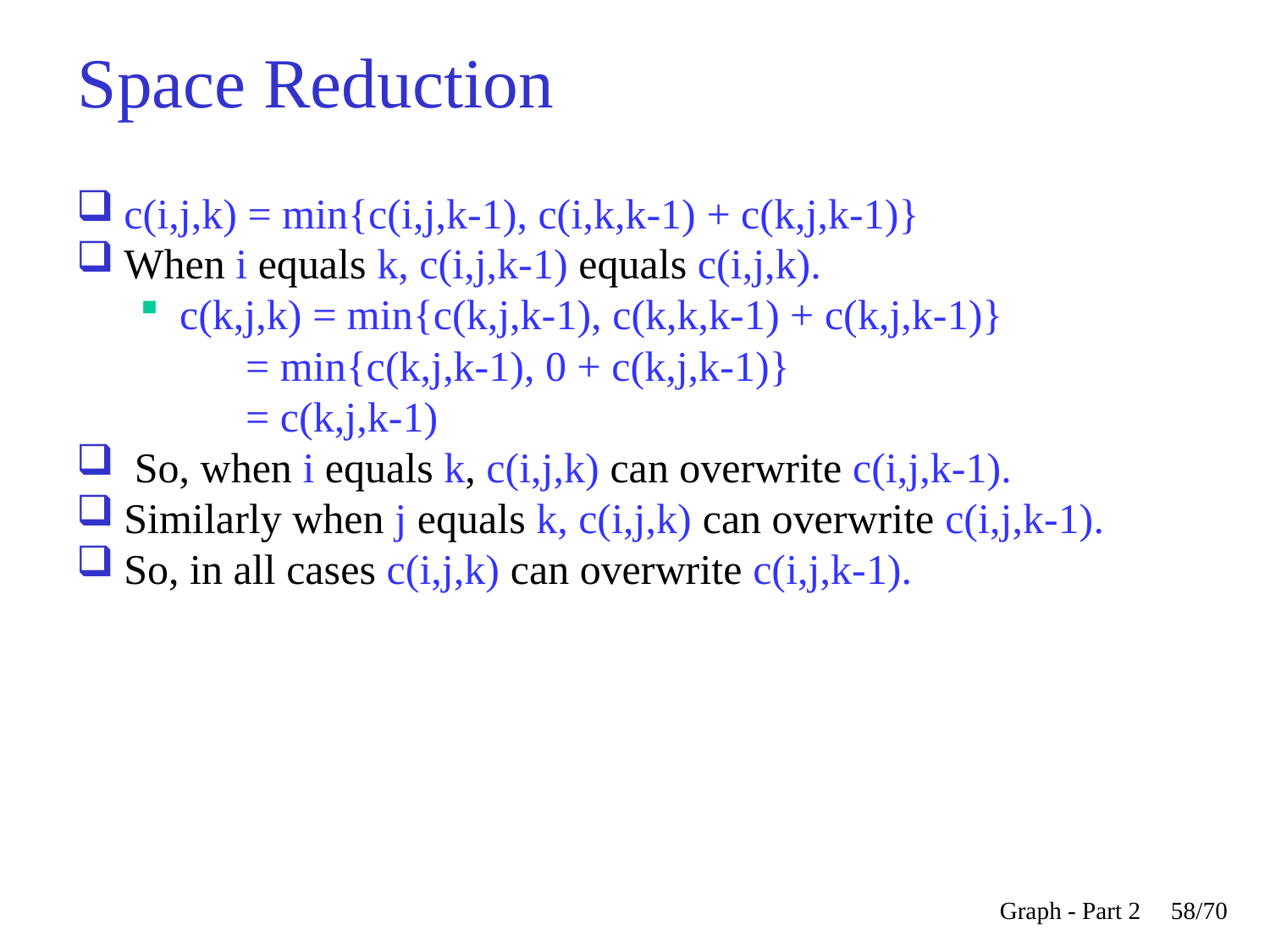

Space Reduction
c(i,j,k) = min{c(i,j,k-1), c(i,k,k-1) + c(k,j,k-1)}
When i equals k, c(i,j,k-1) equals c(i,j,k).
c(k,j,k) = min{c(k,j,k-1), c(k,k,k-1) + c(k,j,k-1)}
                = min{c(k,j,k-1), 0 + c(k,j,k-1)}
                = c(k,j,k-1)
 So, when i equals k, c(i,j,k) can overwrite c(i,j,k-1).
Similarly when j equals k, c(i,j,k) can overwrite c(i,j,k-1).
So, in all cases c(i,j,k) can overwrite c(i,j,k-1).
Graph - Part 2
58/70